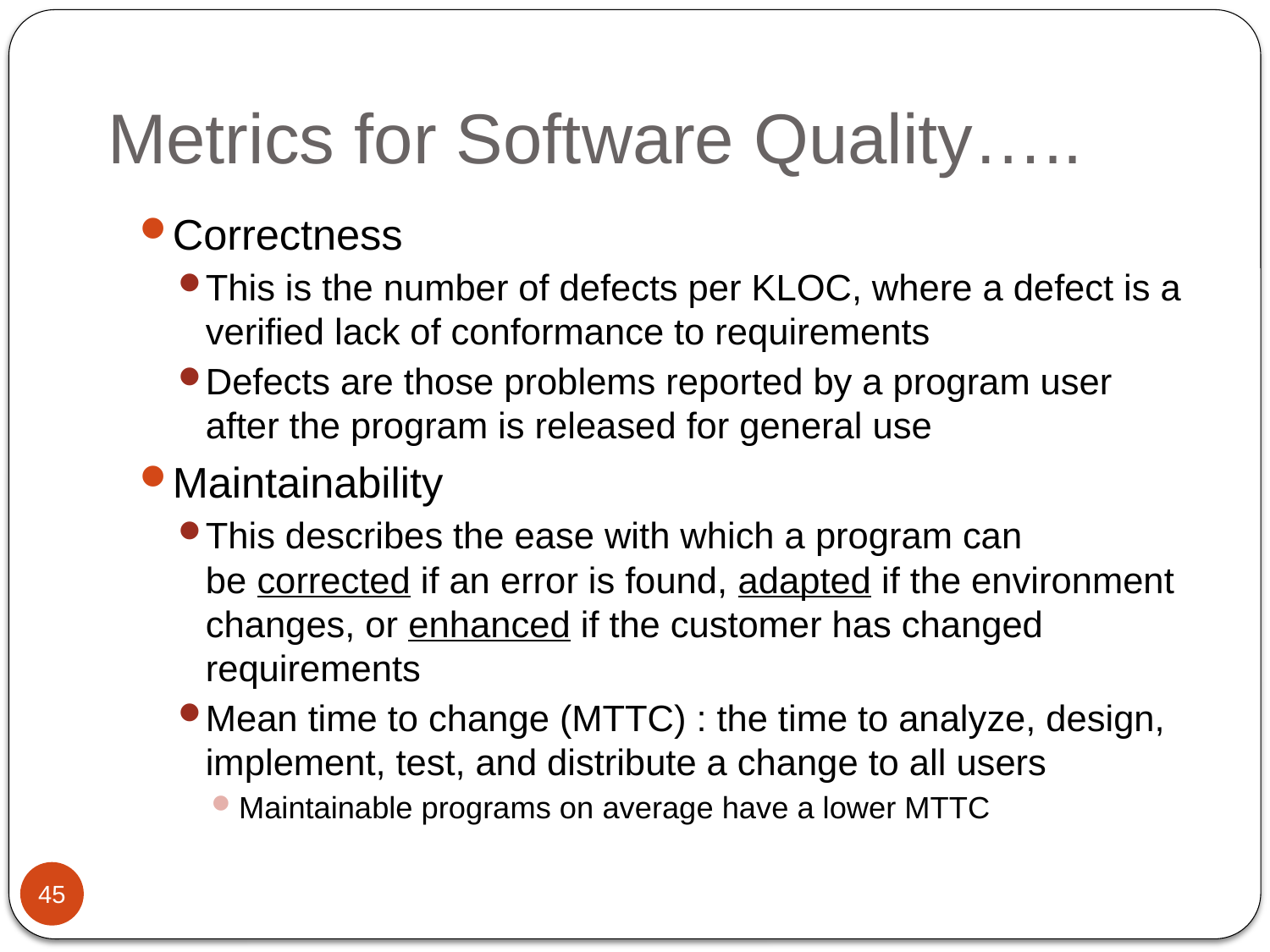

# Metrics for Software Quality…..
Correctness
This is the number of defects per KLOC, where a defect is a verified lack of conformance to requirements
Defects are those problems reported by a program user after the program is released for general use
Maintainability
This describes the ease with which a program can be corrected if an error is found, adapted if the environment changes, or enhanced if the customer has changed requirements
Mean time to change (MTTC) : the time to analyze, design, implement, test, and distribute a change to all users
Maintainable programs on average have a lower MTTC

45